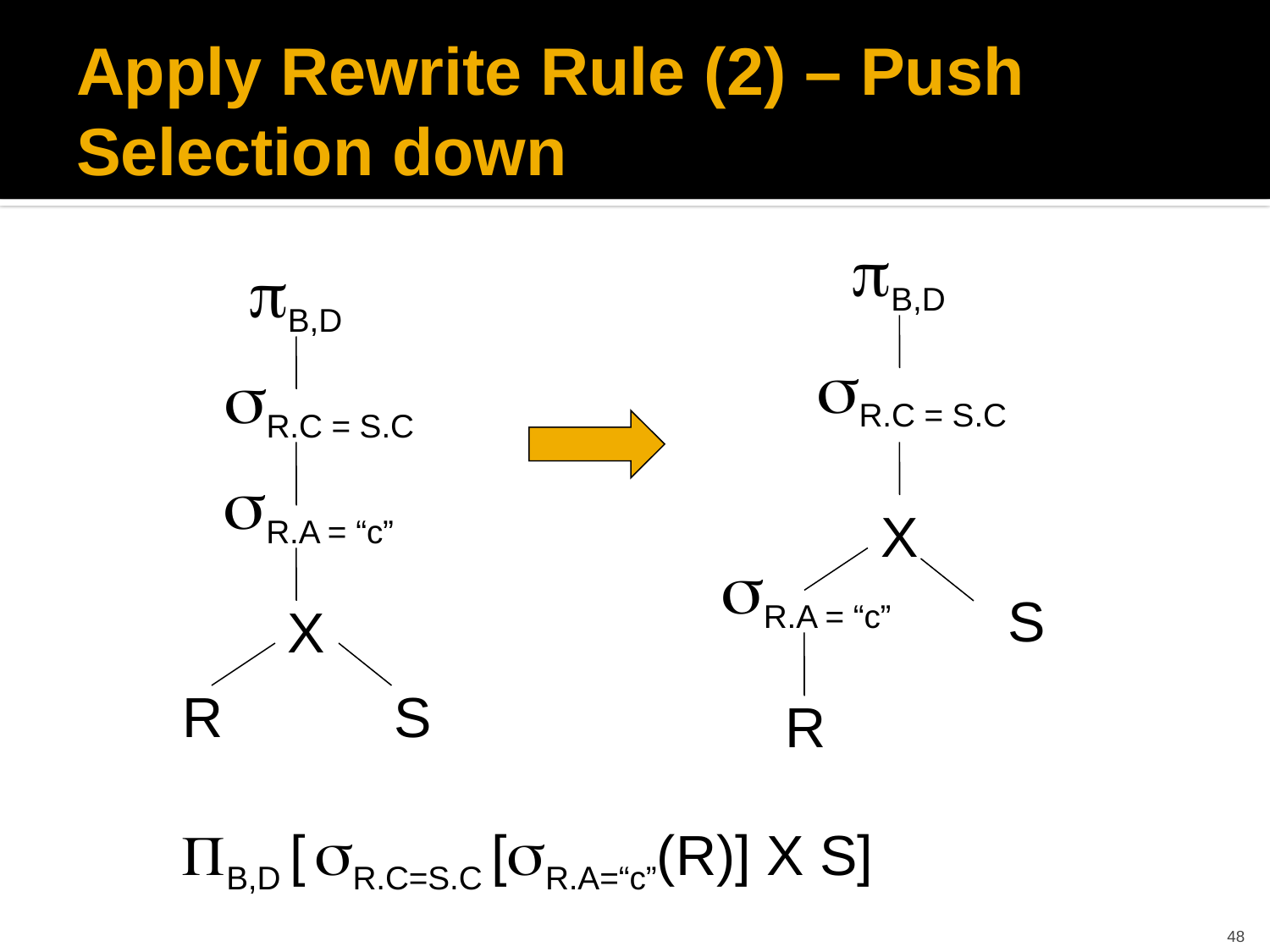

# Apply Rewrite Rule (2) – Push Selection down
πB,D
πB,D

σR.C = S.C
σR.C = S.C

σR.A = “c”
X
σR.A = “c”

S
X

R
S
R
ΠB,D [ σR.C=S.C [σR.A=“c”(R)] X S]
48